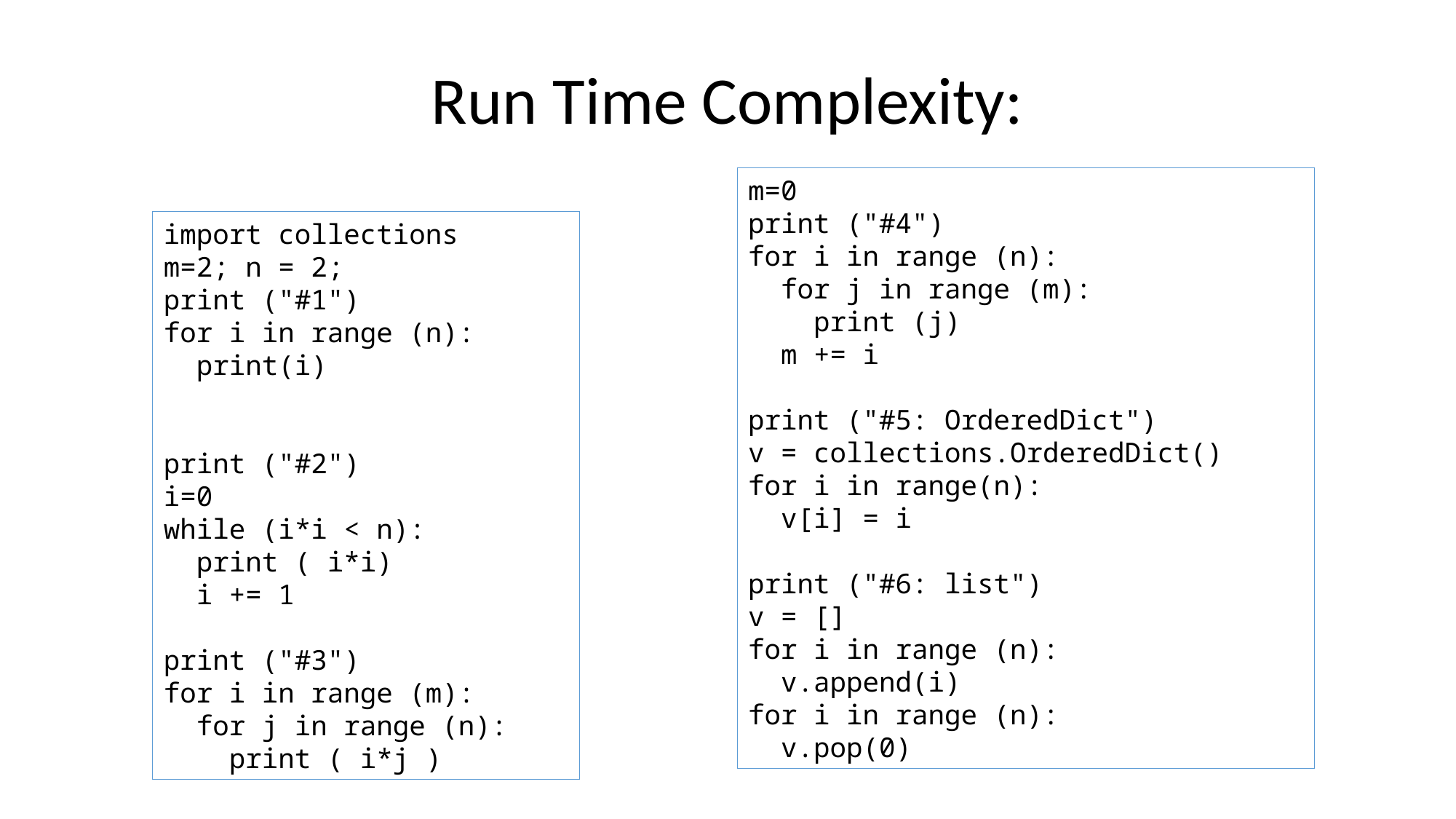

# Run Time Complexity:
m=0
print ("#4")
for i in range (n):
  for j in range (m):
    print (j)
  m += i
print ("#5: OrderedDict")
v = collections.OrderedDict()
for i in range(n):
  v[i] = i
print ("#6: list")
v = []
for i in range (n):
  v.append(i)
for i in range (n):
  v.pop(0)

import collections
m=2; n = 2;
print ("#1")
for i in range (n):
  print(i)

print ("#2")
i=0
while (i*i < n):
  print ( i*i)
  i += 1

print ("#3")
for i in range (m):
  for j in range (n):
    print ( i*j )